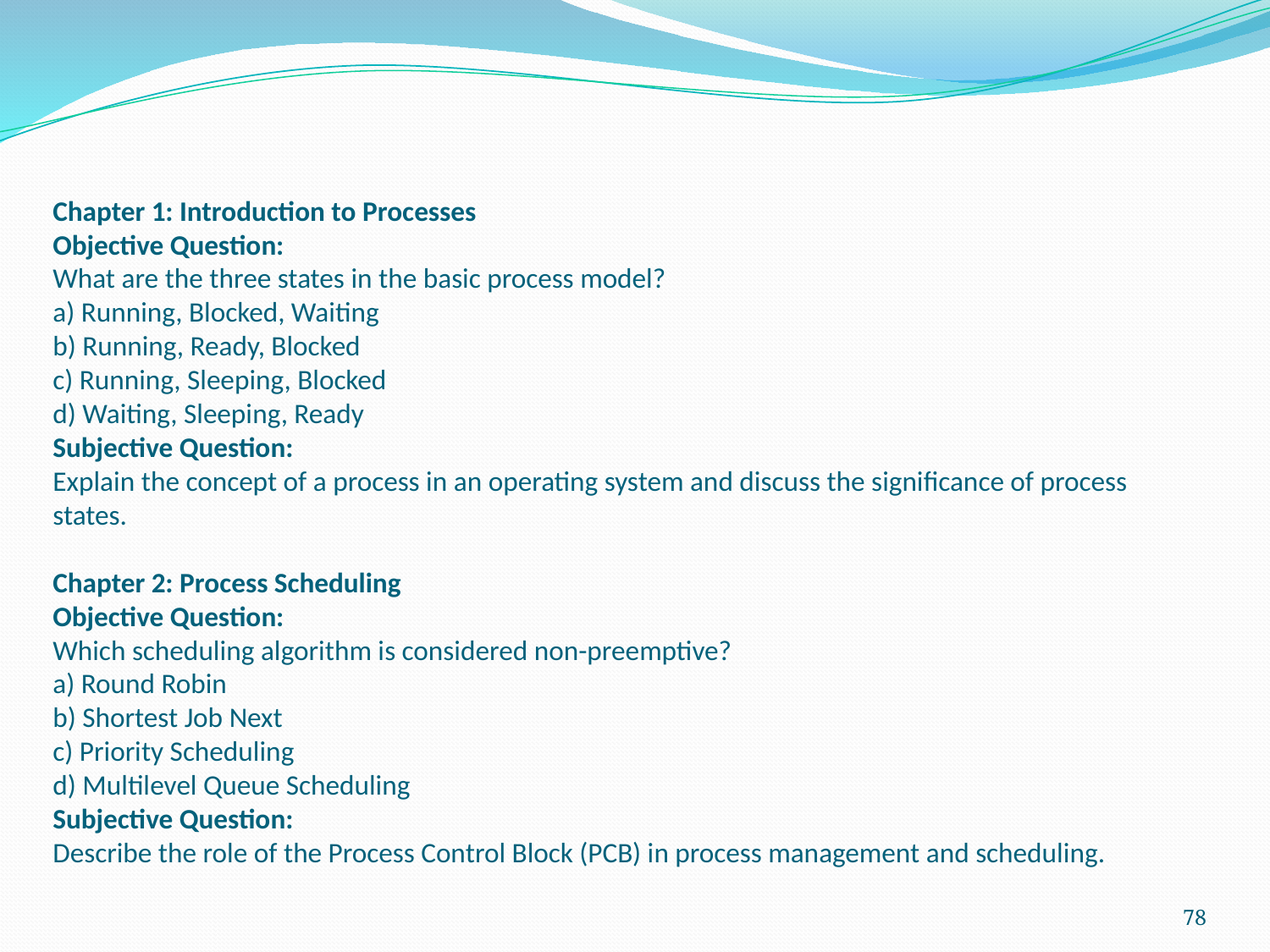

# Chapter 1: Introduction to Processes Objective Question: What are the three states in the basic process model? a) Running, Blocked, Waiting b) Running, Ready, Blocked c) Running, Sleeping, Blocked d) Waiting, Sleeping, Ready Subjective Question: Explain the concept of a process in an operating system and discuss the significance of process states. Chapter 2: Process Scheduling Objective Question: Which scheduling algorithm is considered non-preemptive? a) Round Robin b) Shortest Job Next c) Priority Scheduling d) Multilevel Queue Scheduling Subjective Question: Describe the role of the Process Control Block (PCB) in process management and scheduling.
78